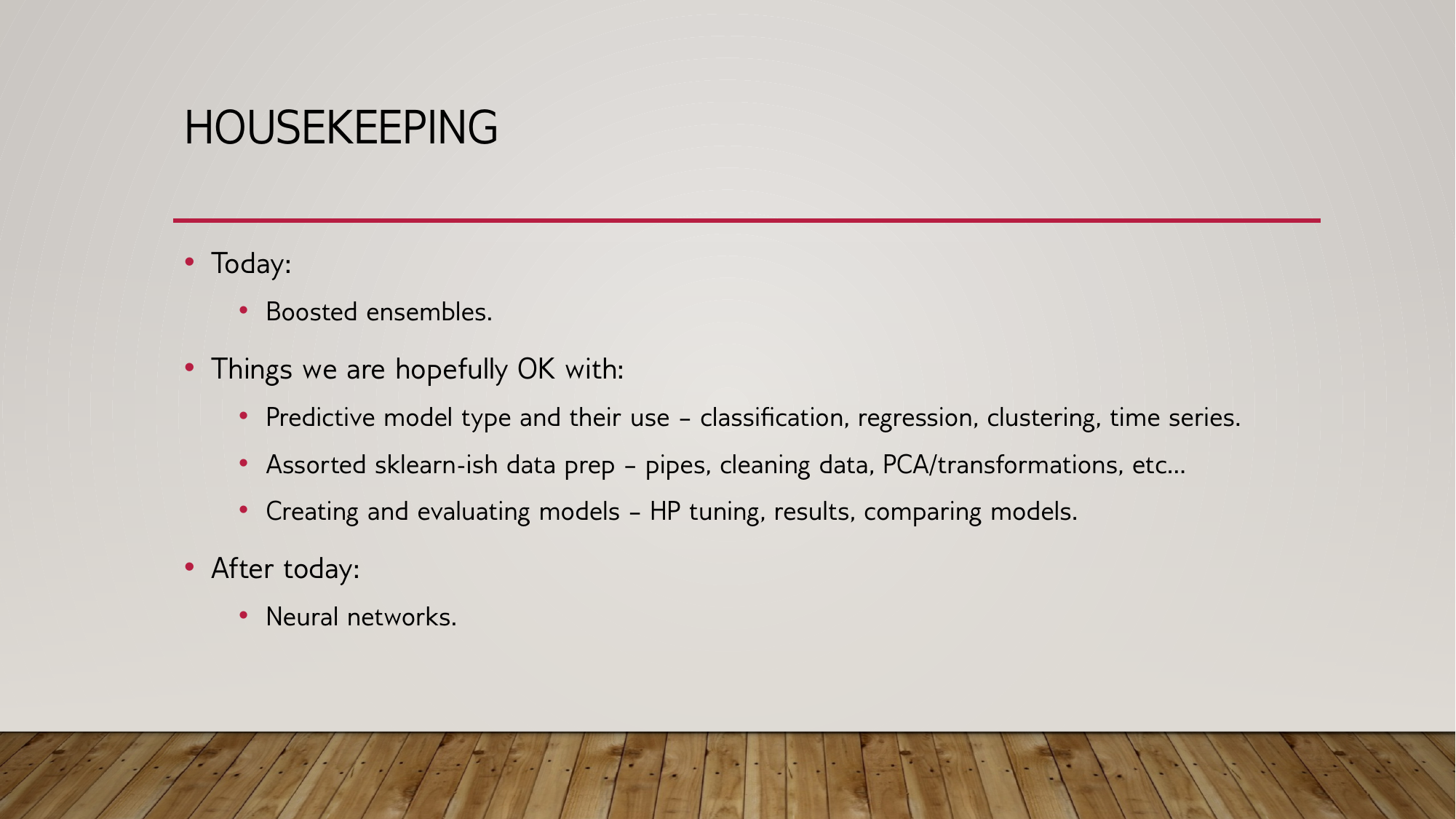

# Housekeeping
Today:
Boosted ensembles.
Things we are hopefully OK with:
Predictive model type and their use – classification, regression, clustering, time series.
Assorted sklearn-ish data prep – pipes, cleaning data, PCA/transformations, etc…
Creating and evaluating models – HP tuning, results, comparing models.
After today:
Neural networks.